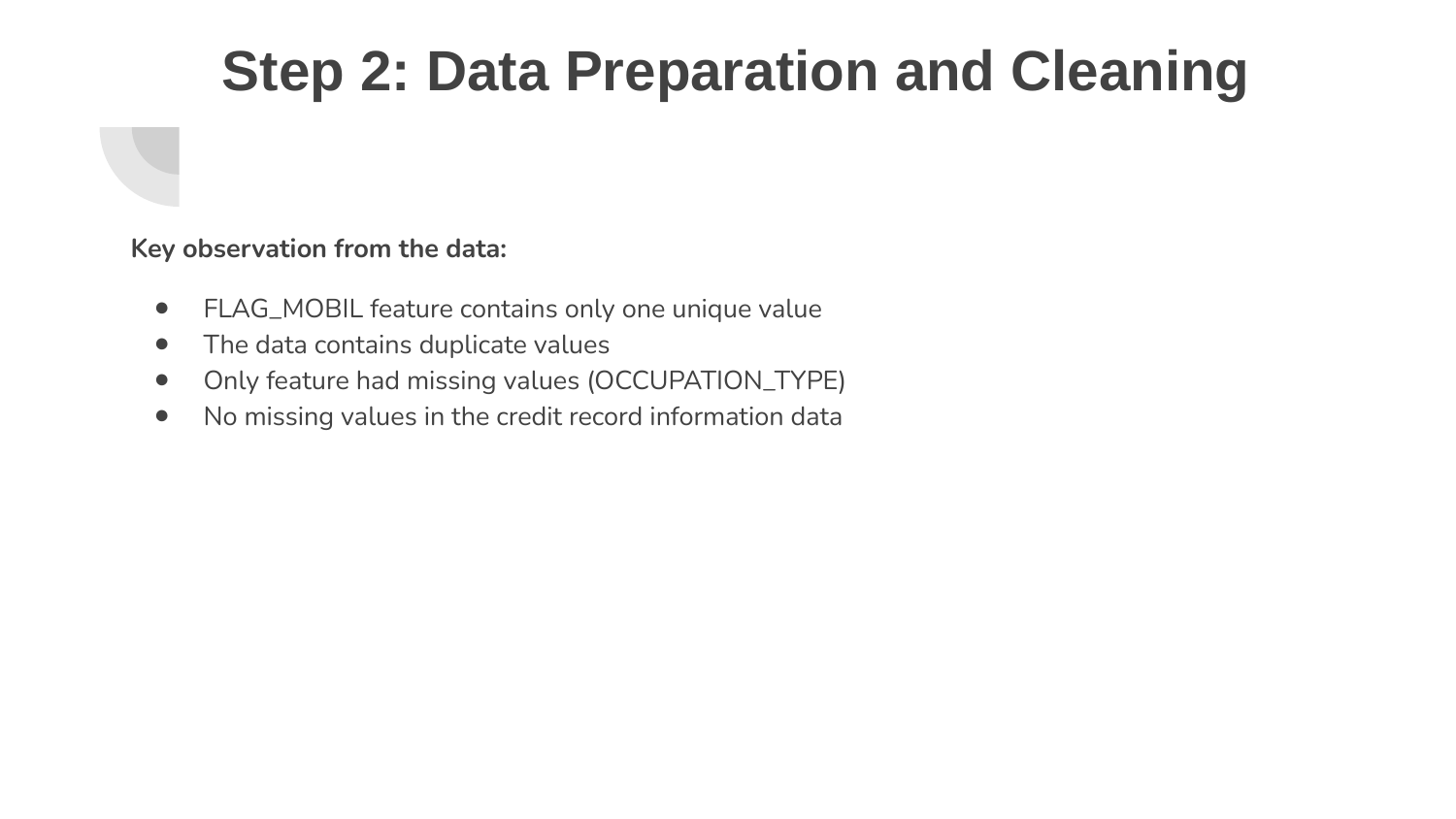

# Step 2: Data Preparation and Cleaning

Key observation from the data:
FLAG_MOBIL feature contains only one unique value
The data contains duplicate values
Only feature had missing values (OCCUPATION_TYPE)
No missing values in the credit record information data